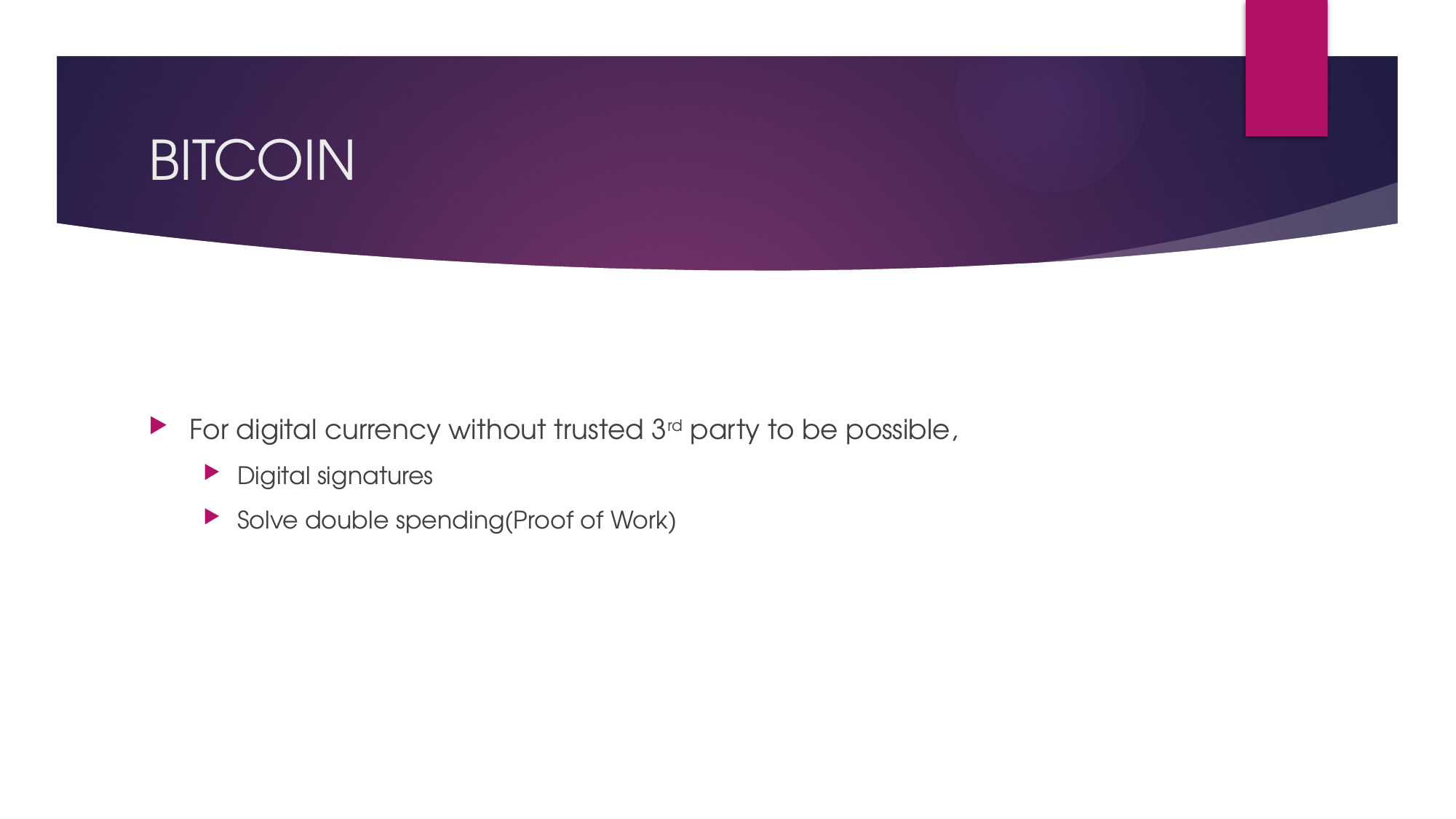

# BITCOIN

For digital currency without trusted 3rd party to be possible,
Digital signatures
Solve double spending(Proof of Work)